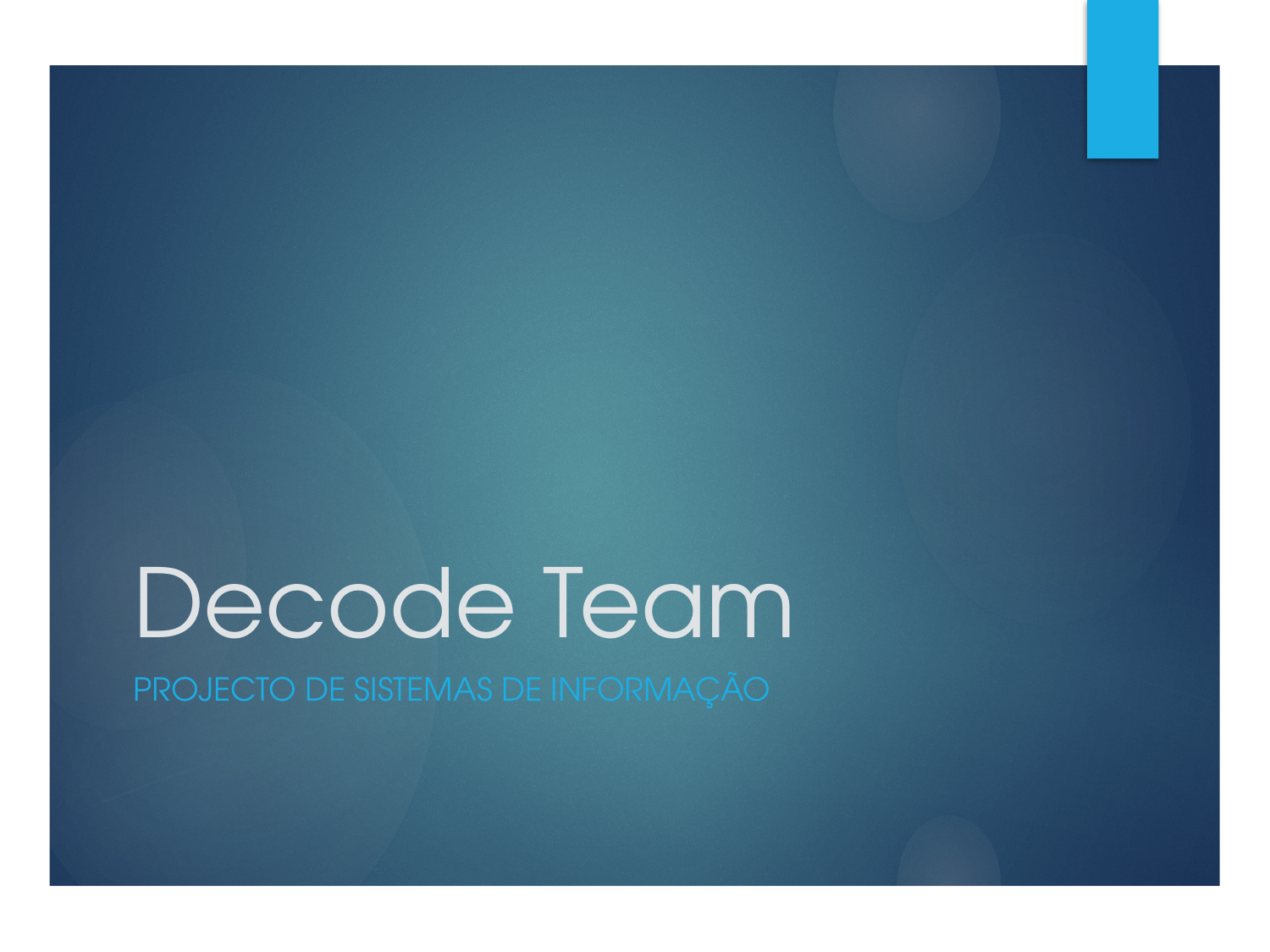

# Decode Team
Projecto de Sistemas de Informação